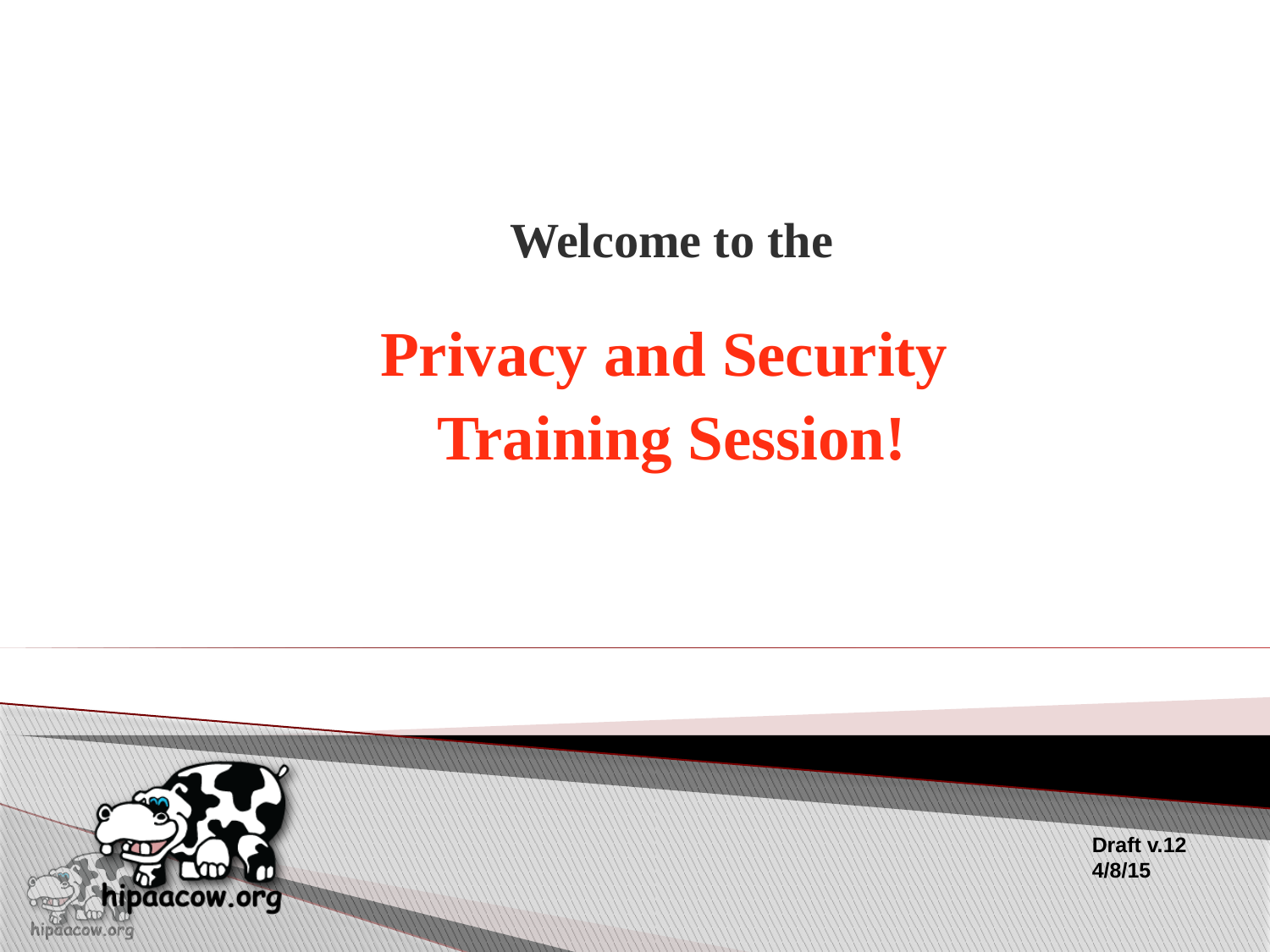

# Welcome to the
Privacy and Security
Training Session!
Draft v.12
4/8/15